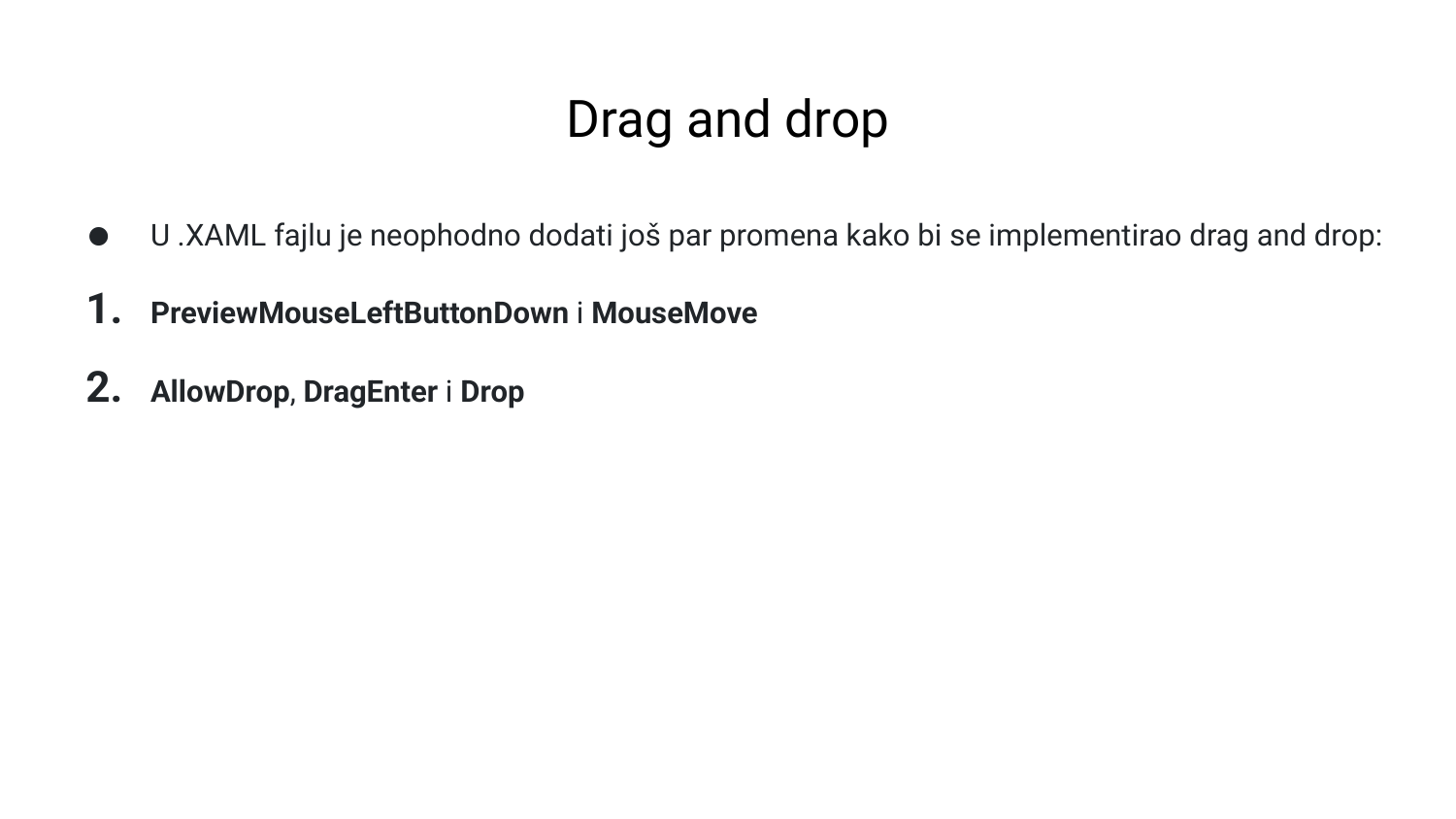

# Drag and drop
U .XAML fajlu je neophodno dodati još par promena kako bi se implementirao drag and drop:
PreviewMouseLeftButtonDown i MouseMove
AllowDrop, DragEnter i Drop